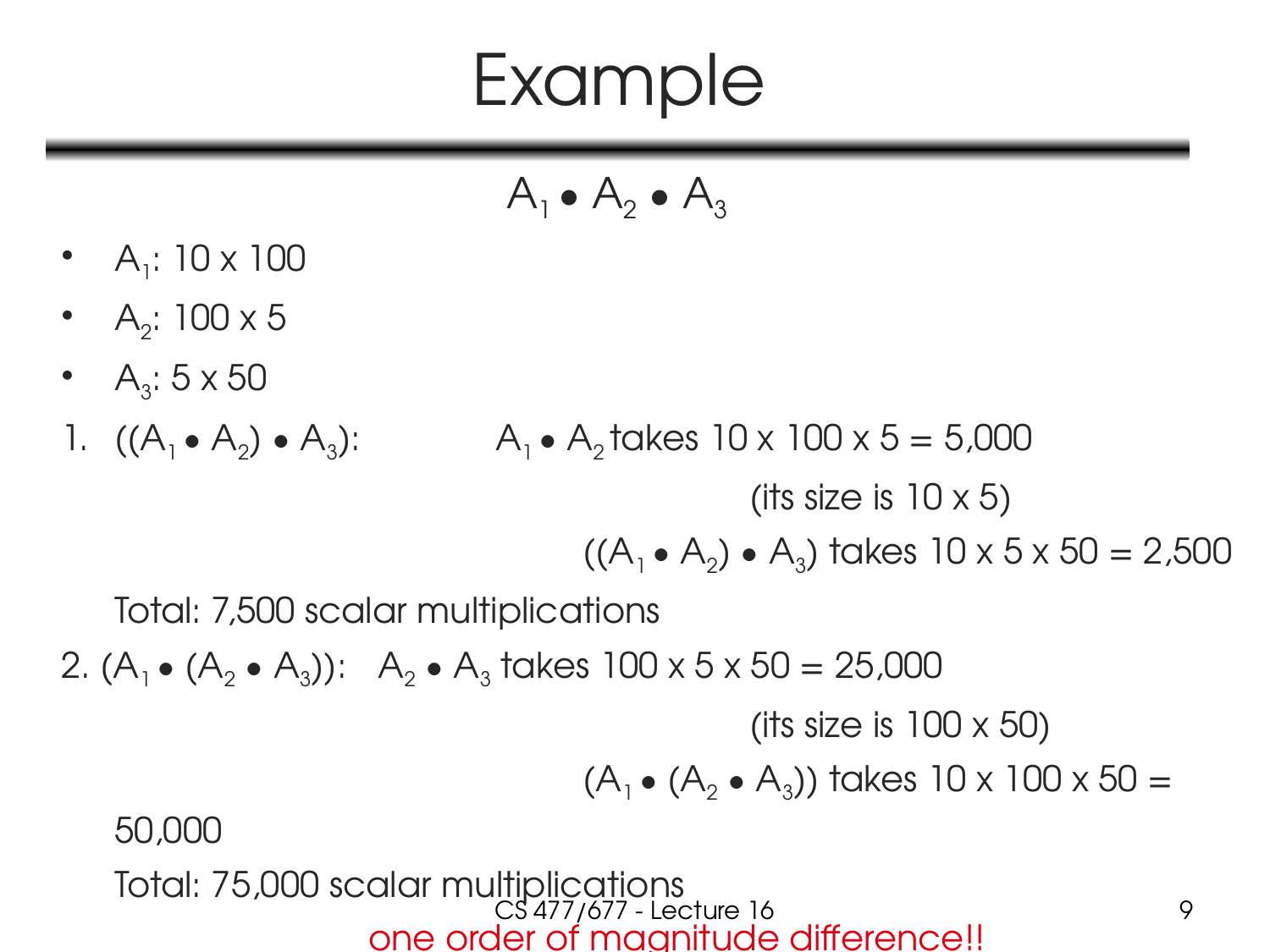

# Example
				 A1 ∙ A2 ∙ A3
A1: 10 x 100
A2: 100 x 5
A3: 5 x 50
((A1 ∙ A2) ∙ A3): 	A1 ∙ A2 takes 10 x 100 x 5 = 5,000
						(its size is 10 x 5)
				         ((A1 ∙ A2) ∙ A3) takes 10 x 5 x 50 = 2,500
	Total: 7,500 scalar multiplications
2. (A1 ∙ (A2 ∙ A3)):	 A2 ∙ A3 takes 100 x 5 x 50 = 25,000
						(its size is 100 x 50)
				         (A1 ∙ (A2 ∙ A3)) takes 10 x 100 x 50 = 50,000
	Total: 75,000 scalar multiplications
			one order of magnitude difference!!
CS 477/677 - Lecture 16
9